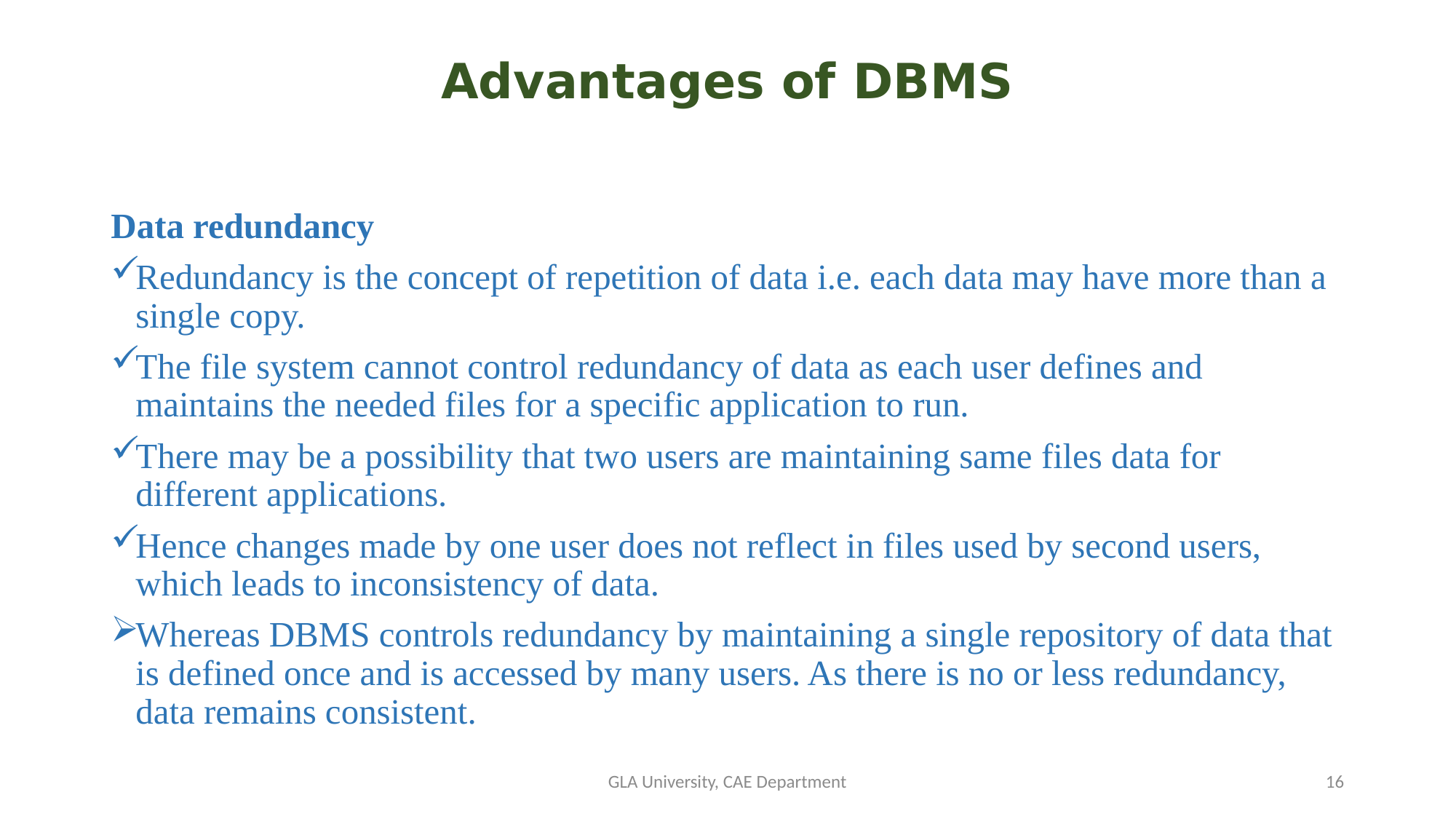

# Advantages of DBMS
Data redundancy
Redundancy is the concept of repetition of data i.e. each data may have more than a single copy.
The file system cannot control redundancy of data as each user defines and maintains the needed files for a specific application to run.
There may be a possibility that two users are maintaining same files data for different applications.
Hence changes made by one user does not reflect in files used by second users, which leads to inconsistency of data.
Whereas DBMS controls redundancy by maintaining a single repository of data that is defined once and is accessed by many users. As there is no or less redundancy, data remains consistent.

GLA University, CAE Department
16